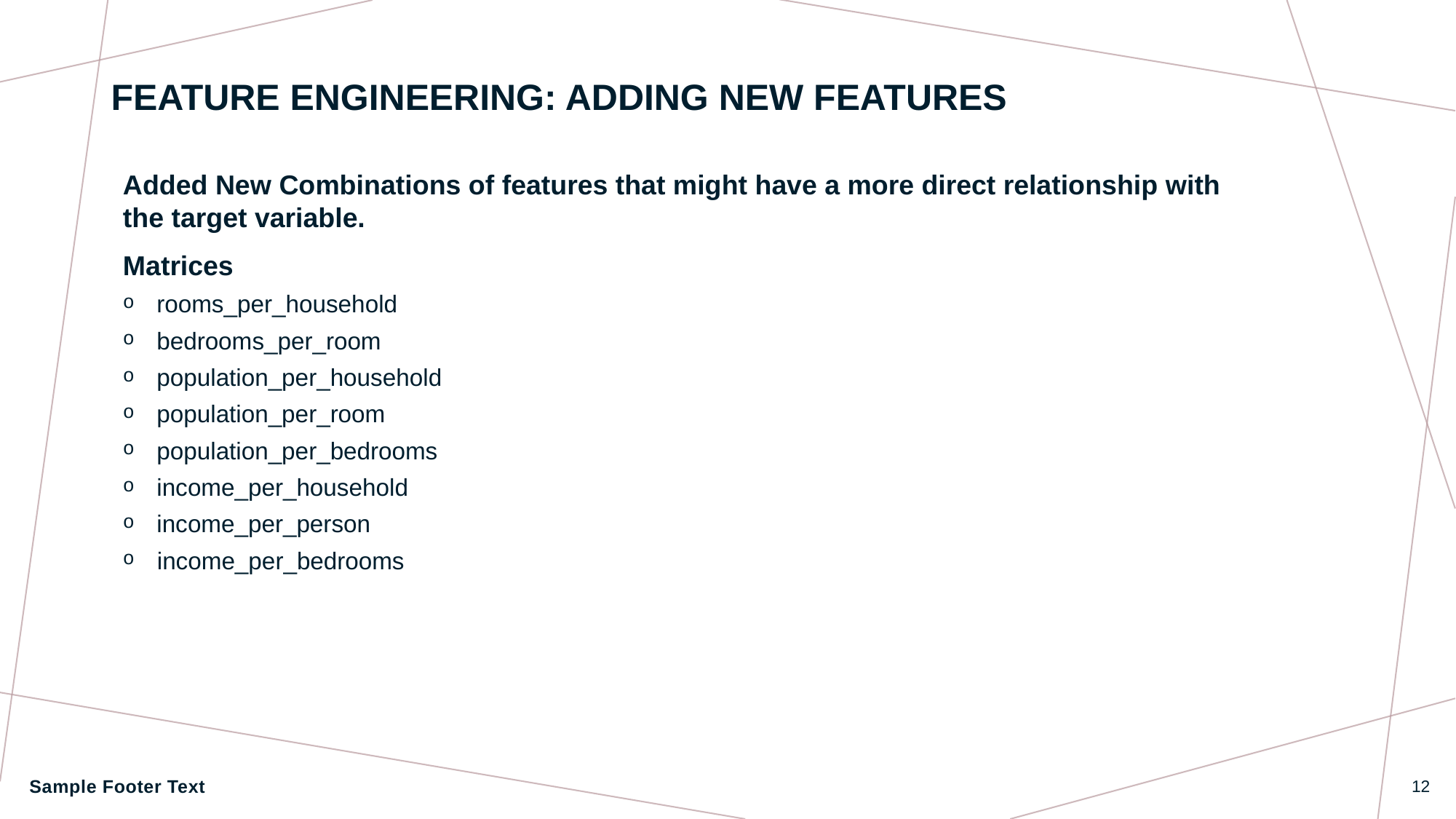

# FEATURE ENGINEERING: Adding New Features

Added New Combinations of features that might have a more direct relationship with the target variable.
Matrices
rooms_per_household
bedrooms_per_room
population_per_household
population_per_room
population_per_bedrooms
income_per_household
income_per_person
income_per_bedrooms

Sample Footer Text
12